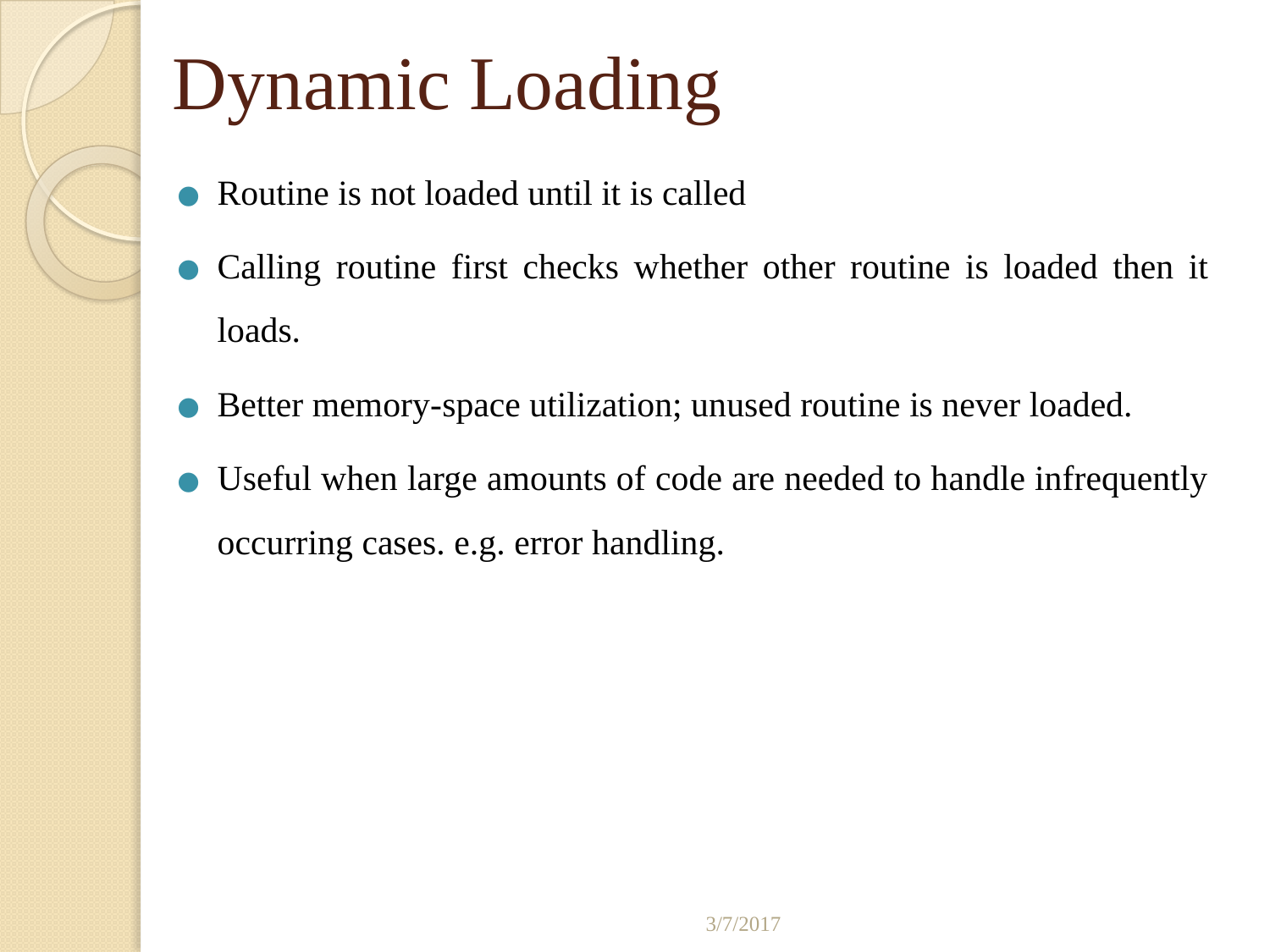

# Dynamic Loading
Routine is not loaded until it is called
Calling routine first checks whether other routine is loaded then it loads.
Better memory-space utilization; unused routine is never loaded.
Useful when large amounts of code are needed to handle infrequently occurring cases. e.g. error handling.

3/7/2017